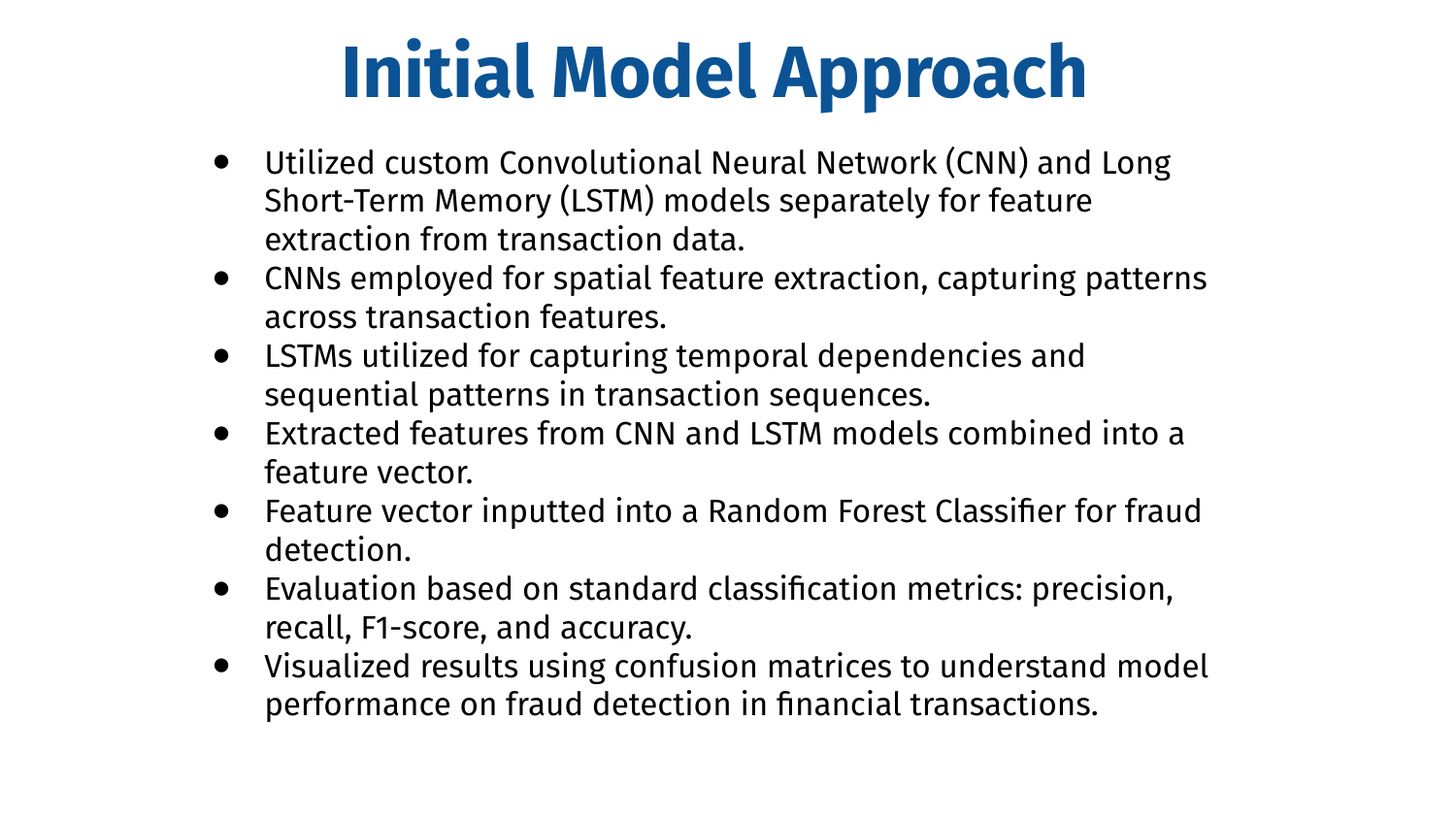

# Initial Model Approach
Utilized custom Convolutional Neural Network (CNN) and Long Short-Term Memory (LSTM) models separately for feature extraction from transaction data.
CNNs employed for spatial feature extraction, capturing patterns across transaction features.
LSTMs utilized for capturing temporal dependencies and sequential patterns in transaction sequences.
Extracted features from CNN and LSTM models combined into a feature vector.
Feature vector inputted into a Random Forest Classifier for fraud detection.
Evaluation based on standard classification metrics: precision, recall, F1-score, and accuracy.
Visualized results using confusion matrices to understand model performance on fraud detection in financial transactions.